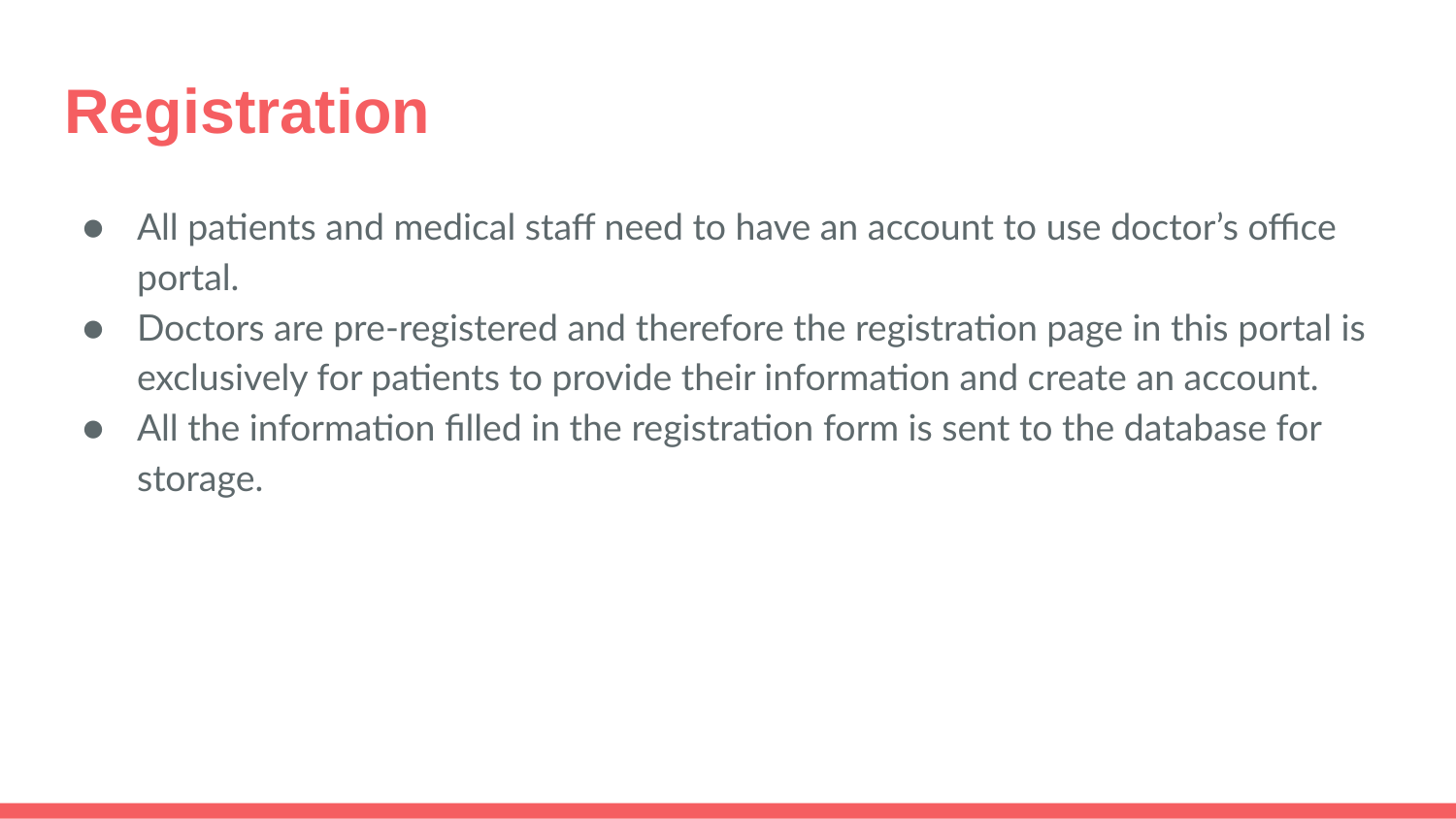

# Registration
All patients and medical staff need to have an account to use doctor’s office portal.
Doctors are pre-registered and therefore the registration page in this portal is exclusively for patients to provide their information and create an account.
All the information filled in the registration form is sent to the database for storage.